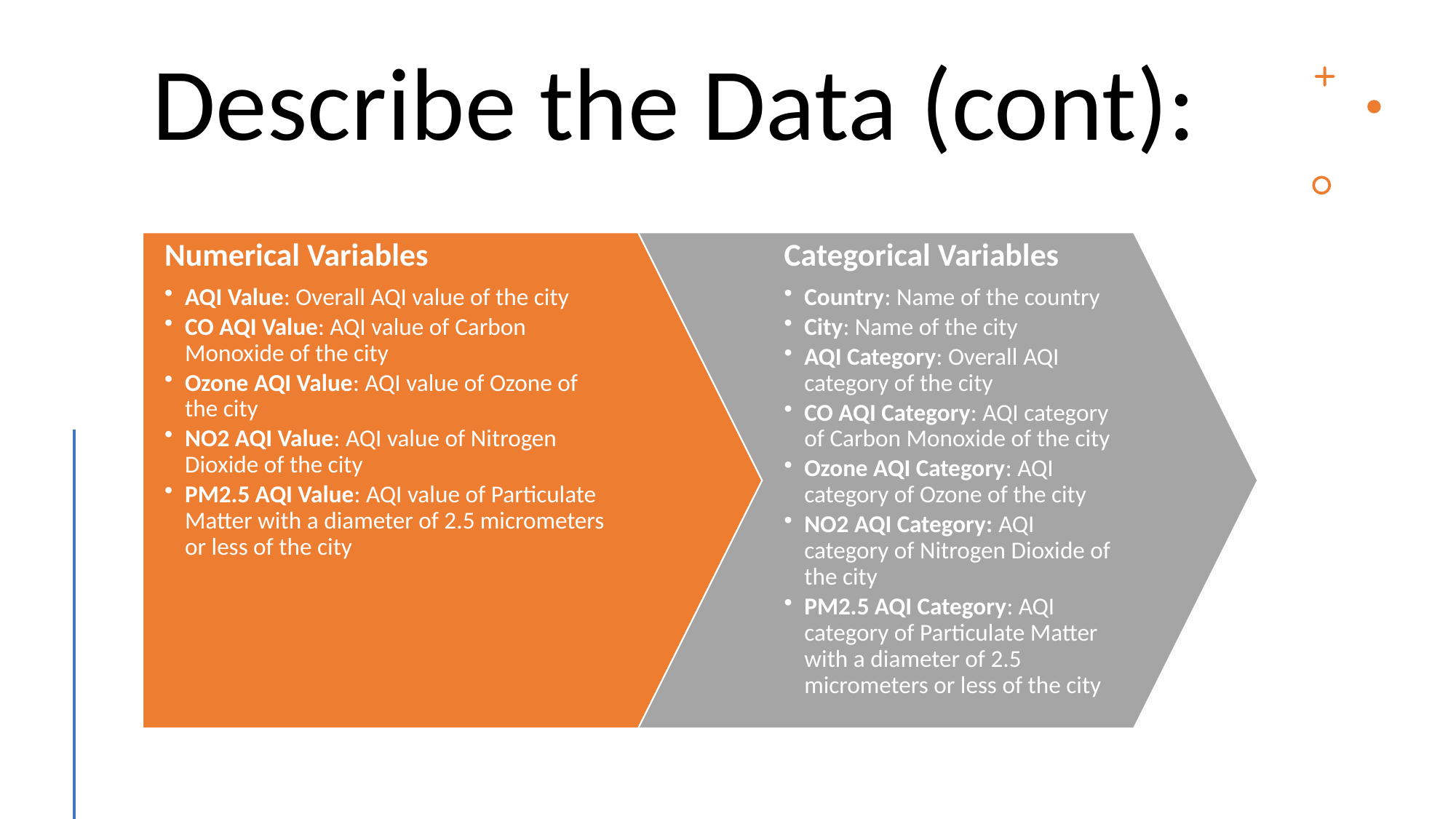

# Describe the Data (cont):

Numerical Variables
AQI Value: Overall AQI value of the city
CO AQI Value: AQI value of Carbon Monoxide of the city
Ozone AQI Value: AQI value of Ozone of the city
NO2 AQI Value: AQI value of Nitrogen Dioxide of the city
PM2.5 AQI Value: AQI value of Particulate Matter with a diameter of 2.5 micrometers or less of the city
Categorical Variables
Country: Name of the country
City: Name of the city
AQI Category: Overall AQI category of the city
CO AQI Category: AQI category of Carbon Monoxide of the city
Ozone AQI Category: AQI category of Ozone of the city
NO2 AQI Category: AQI category of Nitrogen Dioxide of the city
PM2.5 AQI Category: AQI category of Particulate Matter with a diameter of 2.5 micrometers or less of the city